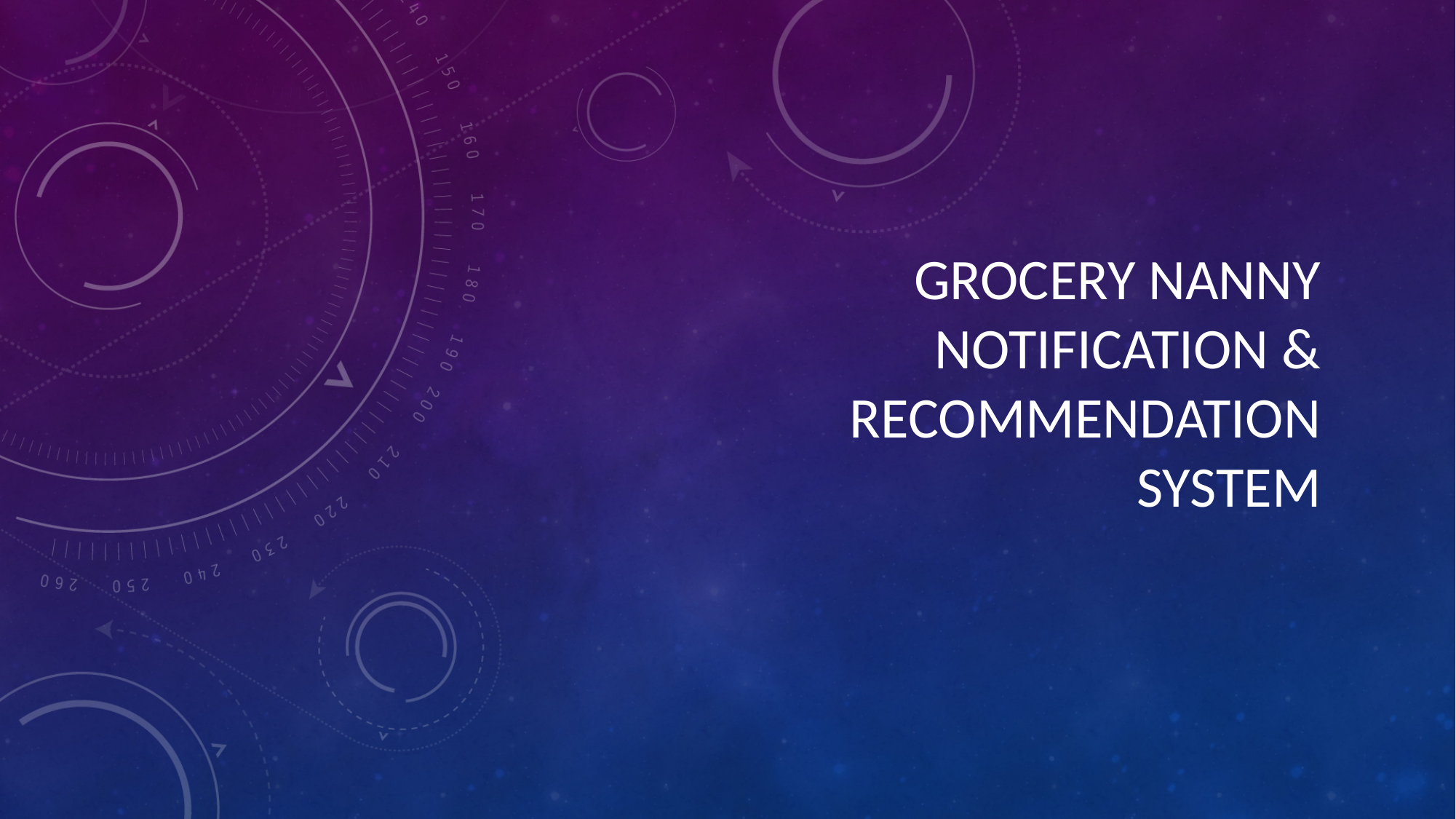

# Grocery nanny Notification & Recommendation SYSTEM